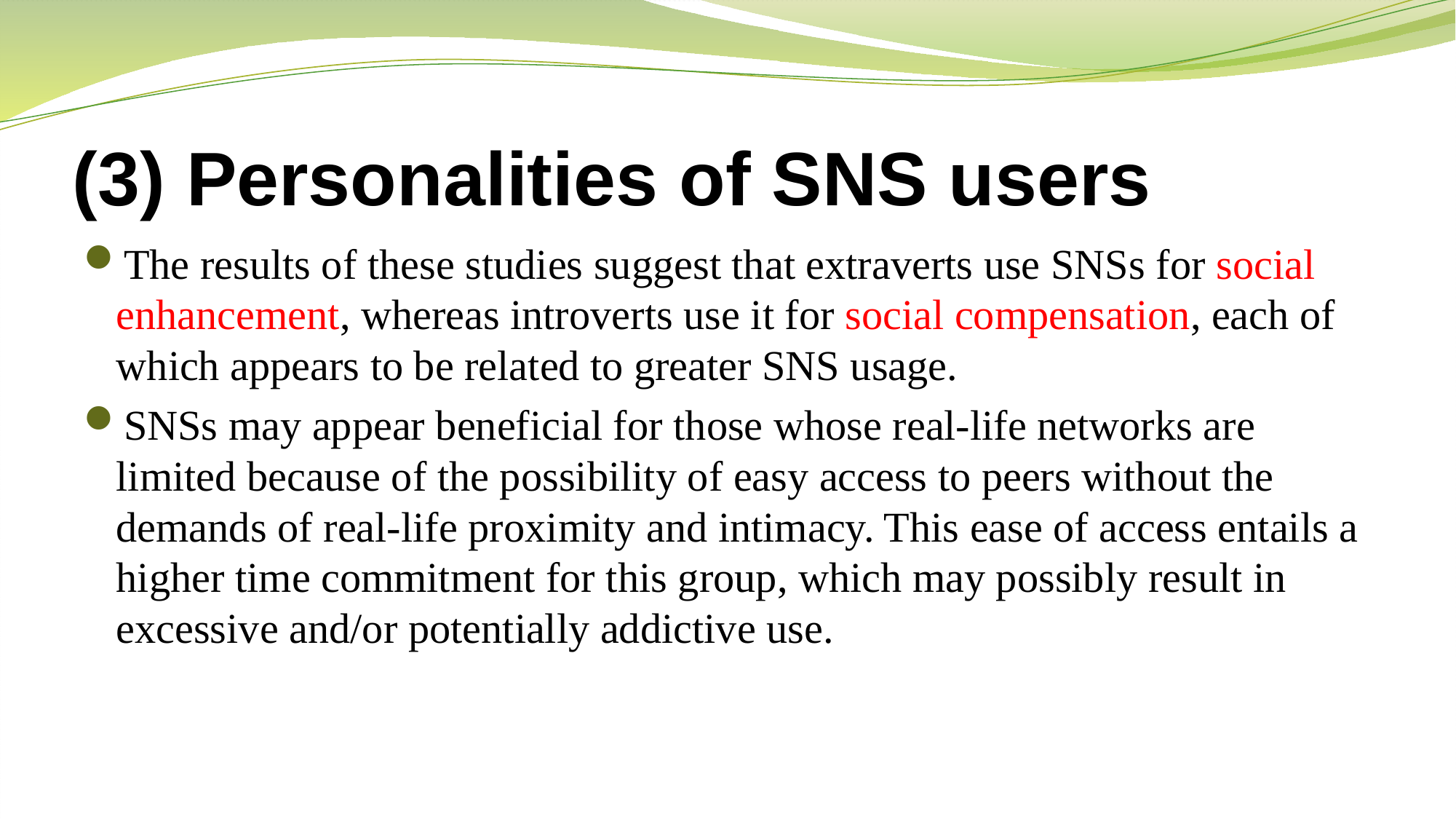

# (3) Personalities of SNS users
The results of these studies suggest that extraverts use SNSs for social enhancement, whereas introverts use it for social compensation, each of which appears to be related to greater SNS usage.
SNSs may appear beneficial for those whose real-life networks are limited because of the possibility of easy access to peers without the demands of real-life proximity and intimacy. This ease of access entails a higher time commitment for this group, which may possibly result in excessive and/or potentially addictive use.